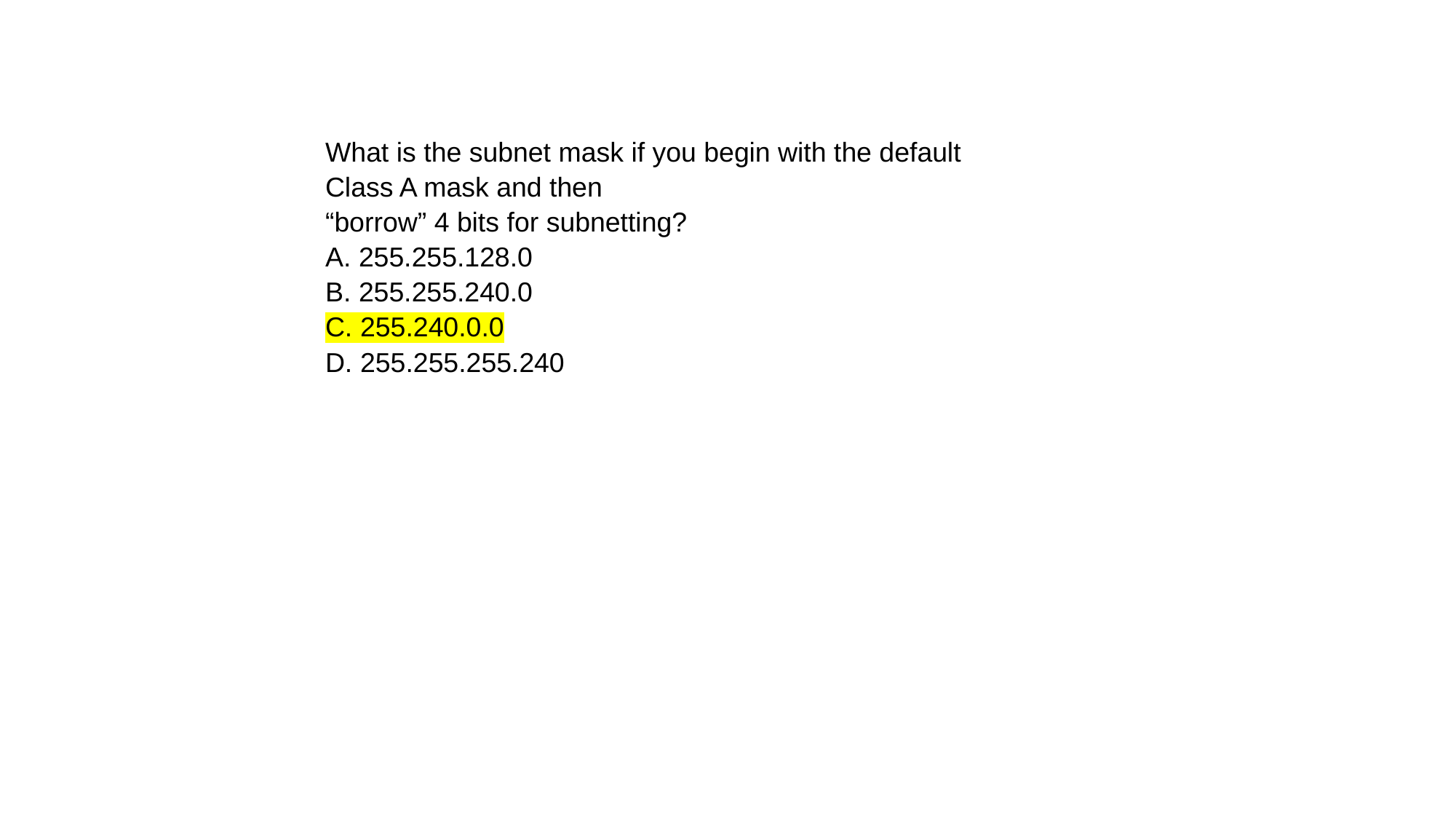

What is the subnet mask if you begin with the default Class A mask and then
“borrow” 4 bits for subnetting?
A. 255.255.128.0
B. 255.255.240.0
C. 255.240.0.0
D. 255.255.255.240